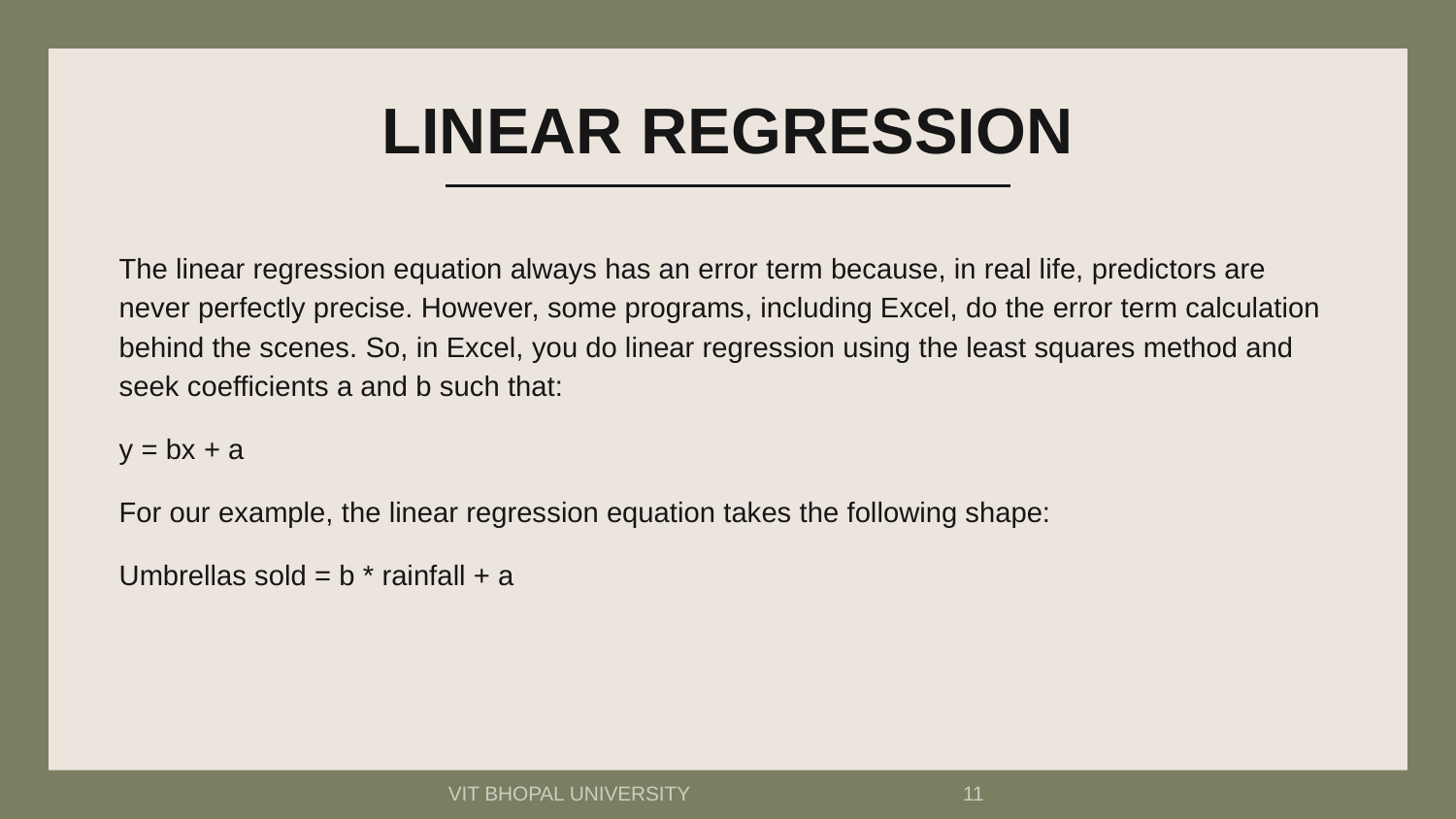

# LINEAR REGRESSION
The linear regression equation always has an error term because, in real life, predictors are never perfectly precise. However, some programs, including Excel, do the error term calculation behind the scenes. So, in Excel, you do linear regression using the least squares method and seek coefficients a and b such that:
y = bx + a
For our example, the linear regression equation takes the following shape:
Umbrellas sold = b * rainfall + a
VIT BHOPAL UNIVERSITY                                                 11